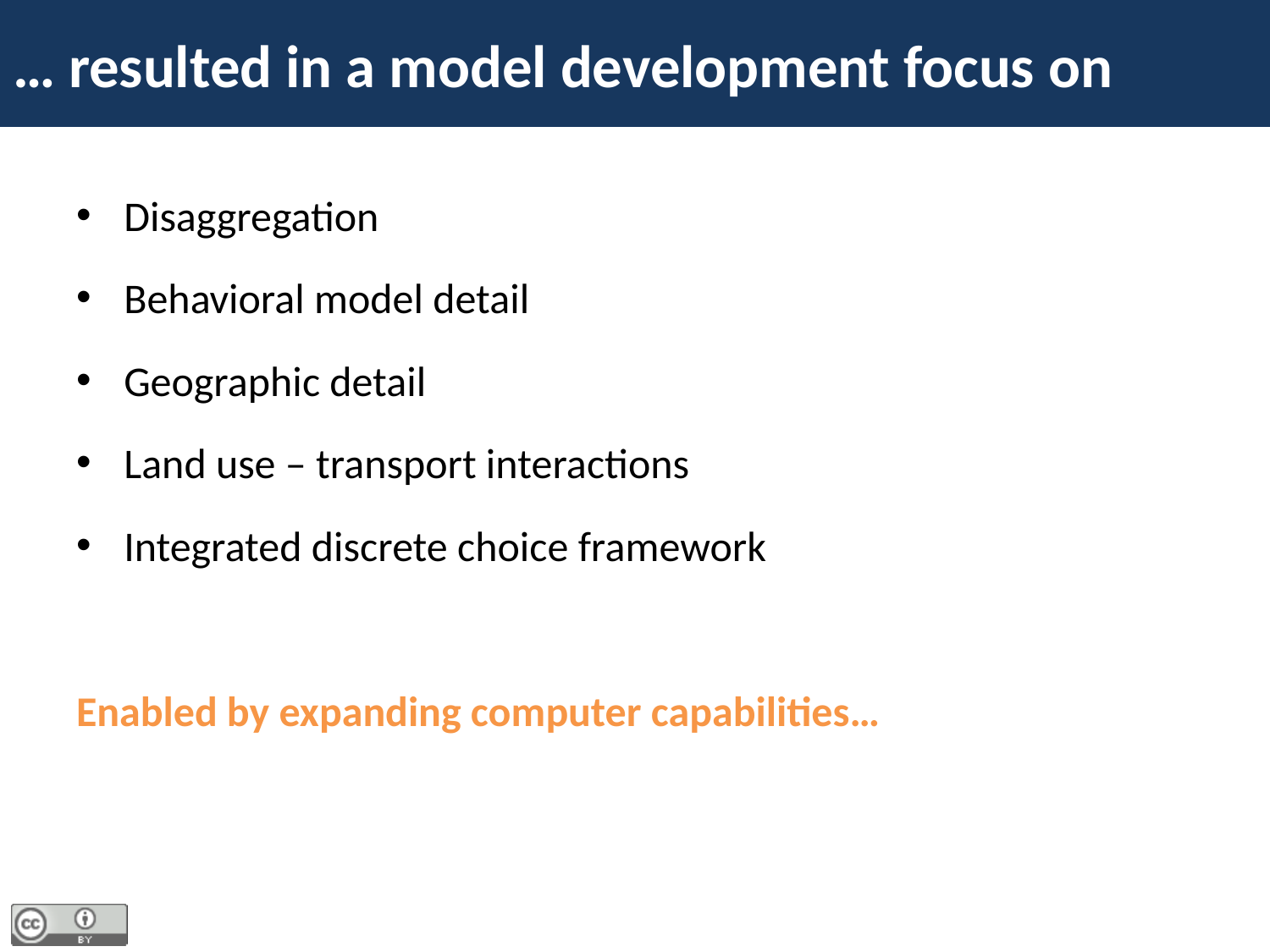

… resulted in a model development focus on
Disaggregation
Behavioral model detail
Geographic detail
Land use – transport interactions
Integrated discrete choice framework

Enabled by expanding computer capabilities…